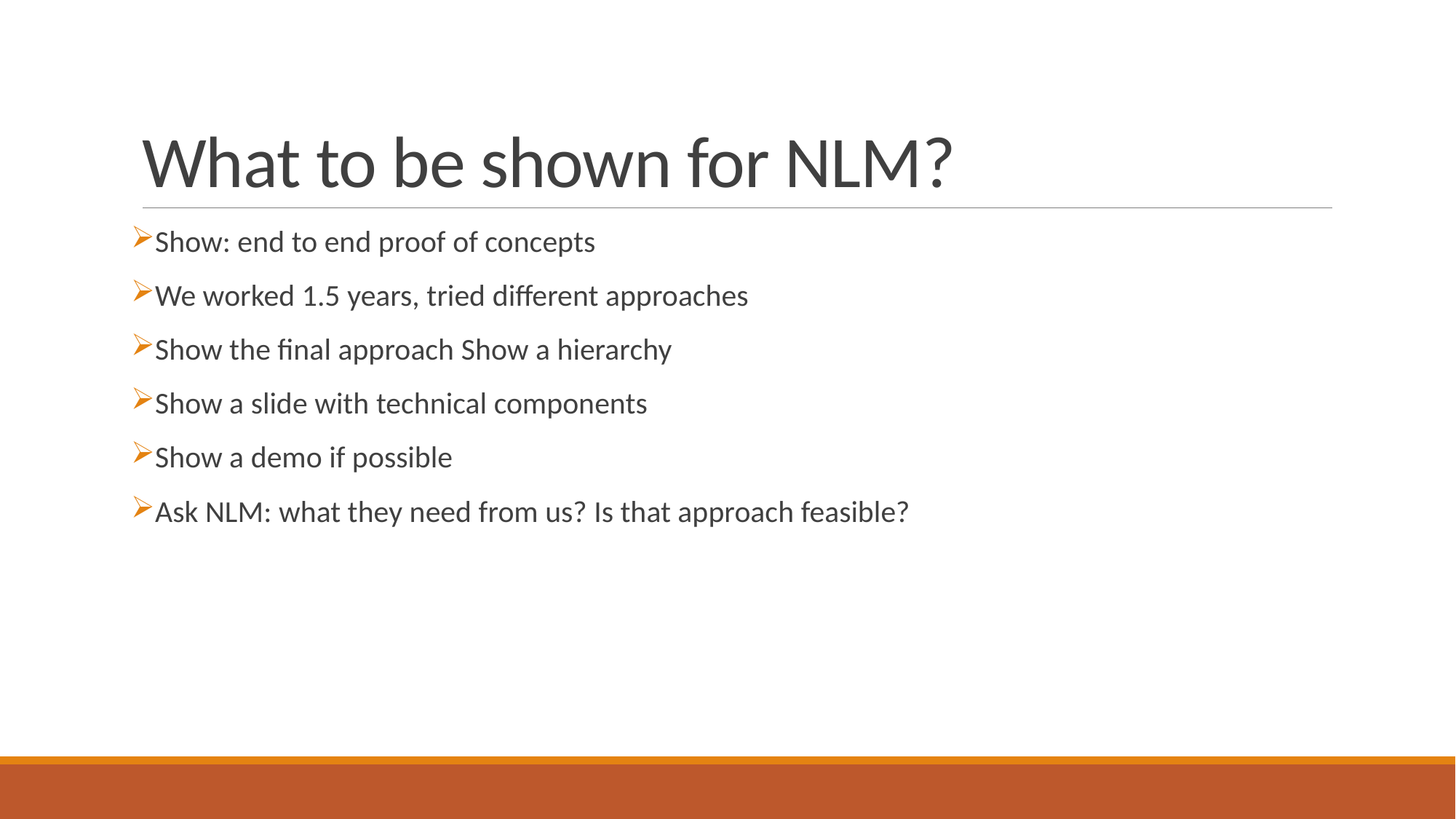

# What to be shown for NLM?
Show: end to end proof of concepts
We worked 1.5 years, tried different approaches
Show the final approach Show a hierarchy
Show a slide with technical components
Show a demo if possible
Ask NLM: what they need from us? Is that approach feasible?